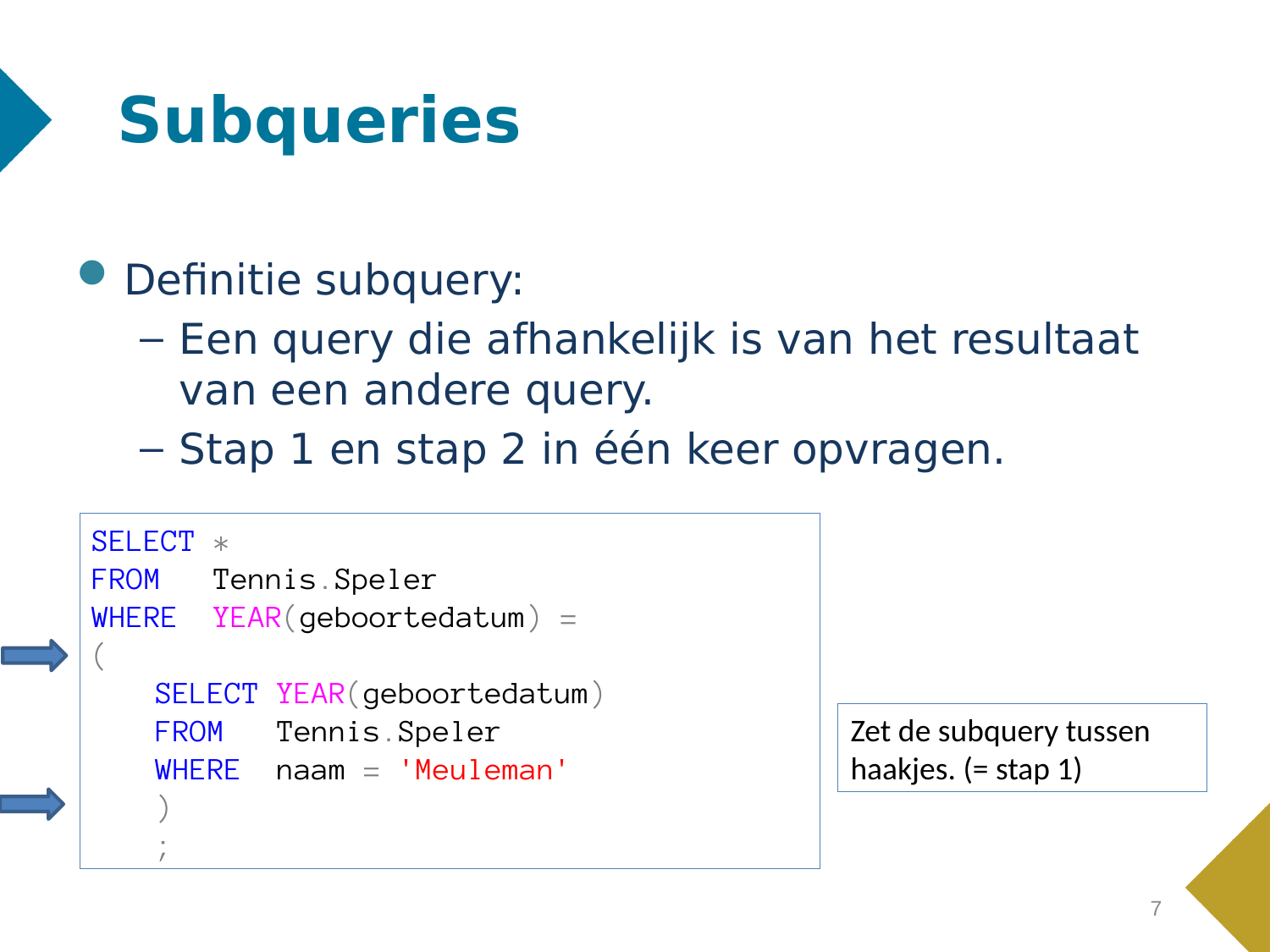

# Subqueries
Definitie subquery:
Een query die afhankelijk is van het resultaat van een andere query.
Stap 1 en stap 2 in één keer opvragen.

SELECT *
FROM   Tennis.Speler
WHERE  YEAR(geboortedatum) =
(
SELECT YEAR(geboortedatum)
FROM   Tennis.Speler
WHERE  naam = 'Meuleman'
)
;

Zet de subquery tussen haakjes. (= stap 1)

7